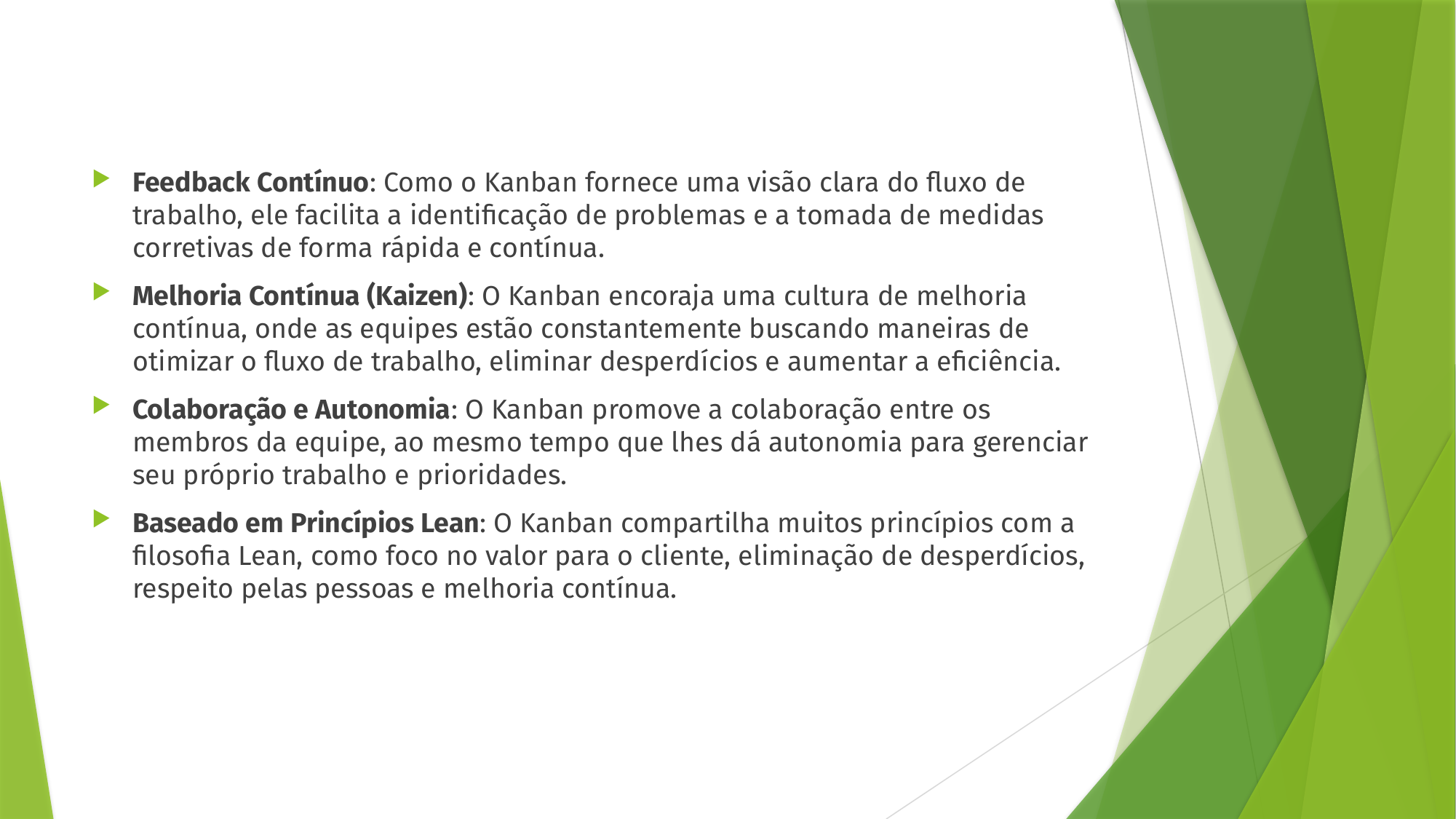

#
Feedback Contínuo: Como o Kanban fornece uma visão clara do fluxo de trabalho, ele facilita a identificação de problemas e a tomada de medidas corretivas de forma rápida e contínua.
Melhoria Contínua (Kaizen): O Kanban encoraja uma cultura de melhoria contínua, onde as equipes estão constantemente buscando maneiras de otimizar o fluxo de trabalho, eliminar desperdícios e aumentar a eficiência.
Colaboração e Autonomia: O Kanban promove a colaboração entre os membros da equipe, ao mesmo tempo que lhes dá autonomia para gerenciar seu próprio trabalho e prioridades.
Baseado em Princípios Lean: O Kanban compartilha muitos princípios com a filosofia Lean, como foco no valor para o cliente, eliminação de desperdícios, respeito pelas pessoas e melhoria contínua.